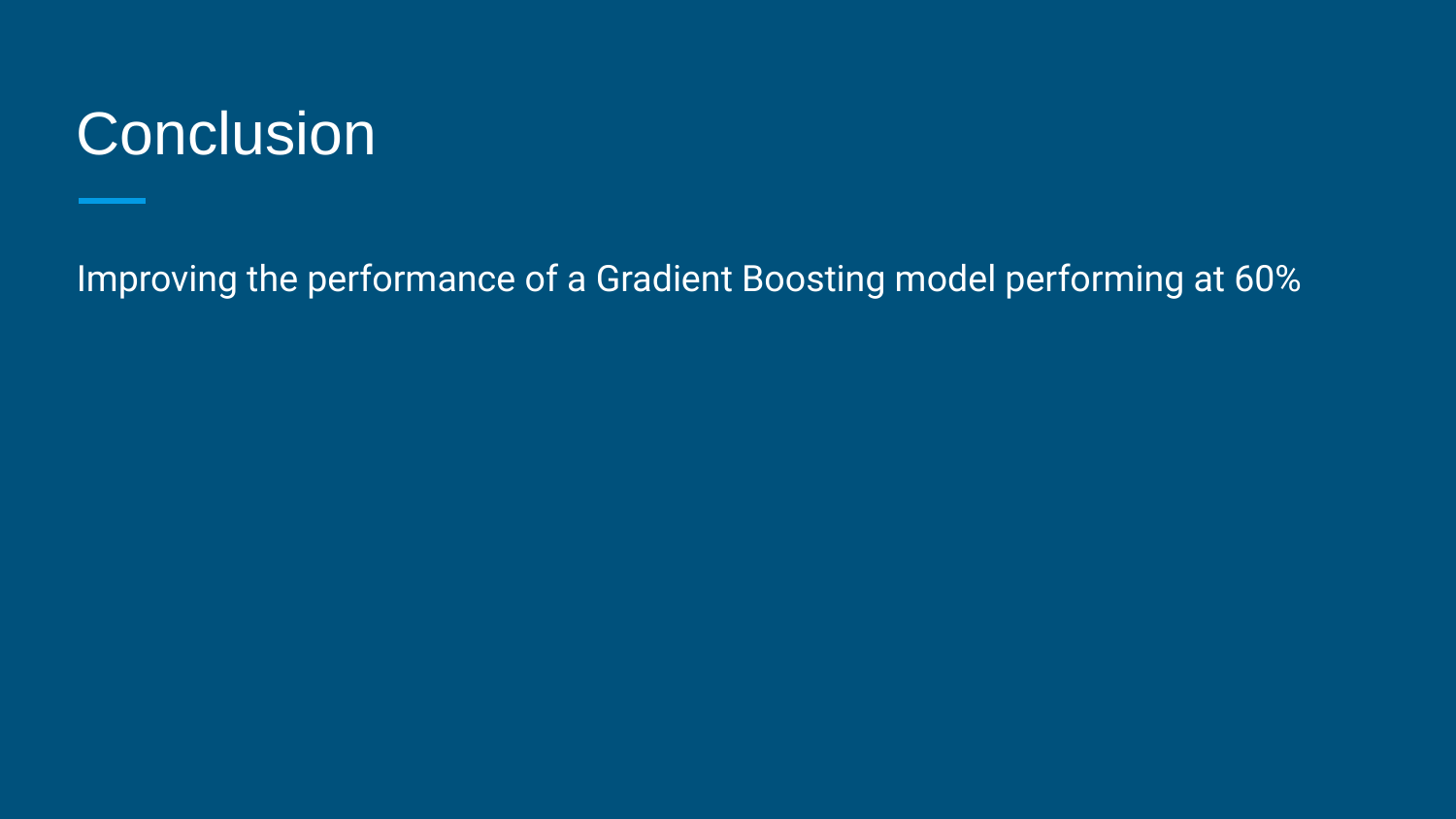

# Conclusion
Improving the performance of a Gradient Boosting model performing at 60%